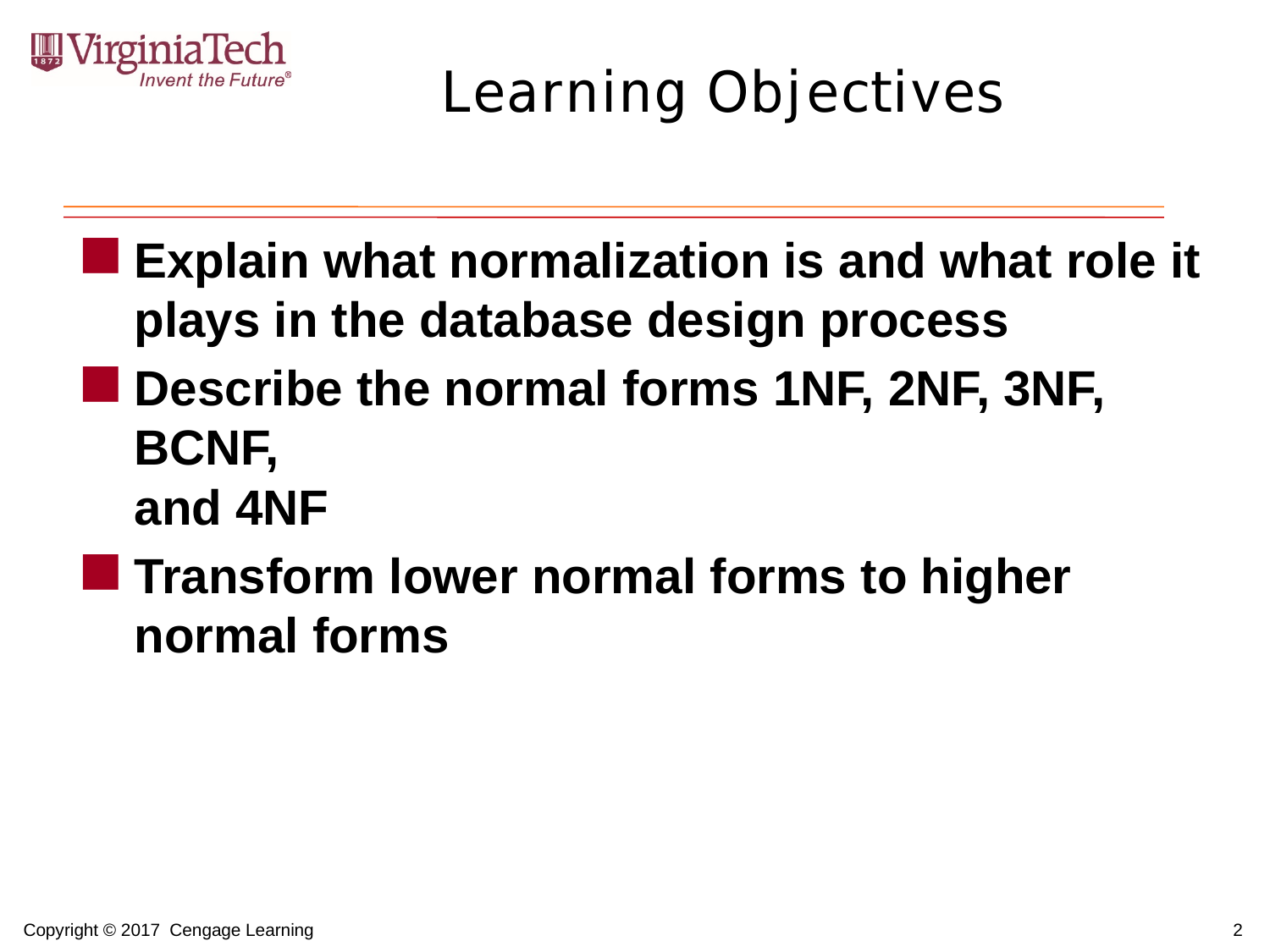

# Learning Objectives
Explain what normalization is and what role it plays in the database design process
Describe the normal forms 1NF, 2NF, 3NF, BCNF,
and 4NF
Transform lower normal forms to higher normal forms
2
Copyright © 2017  Cengage Learning